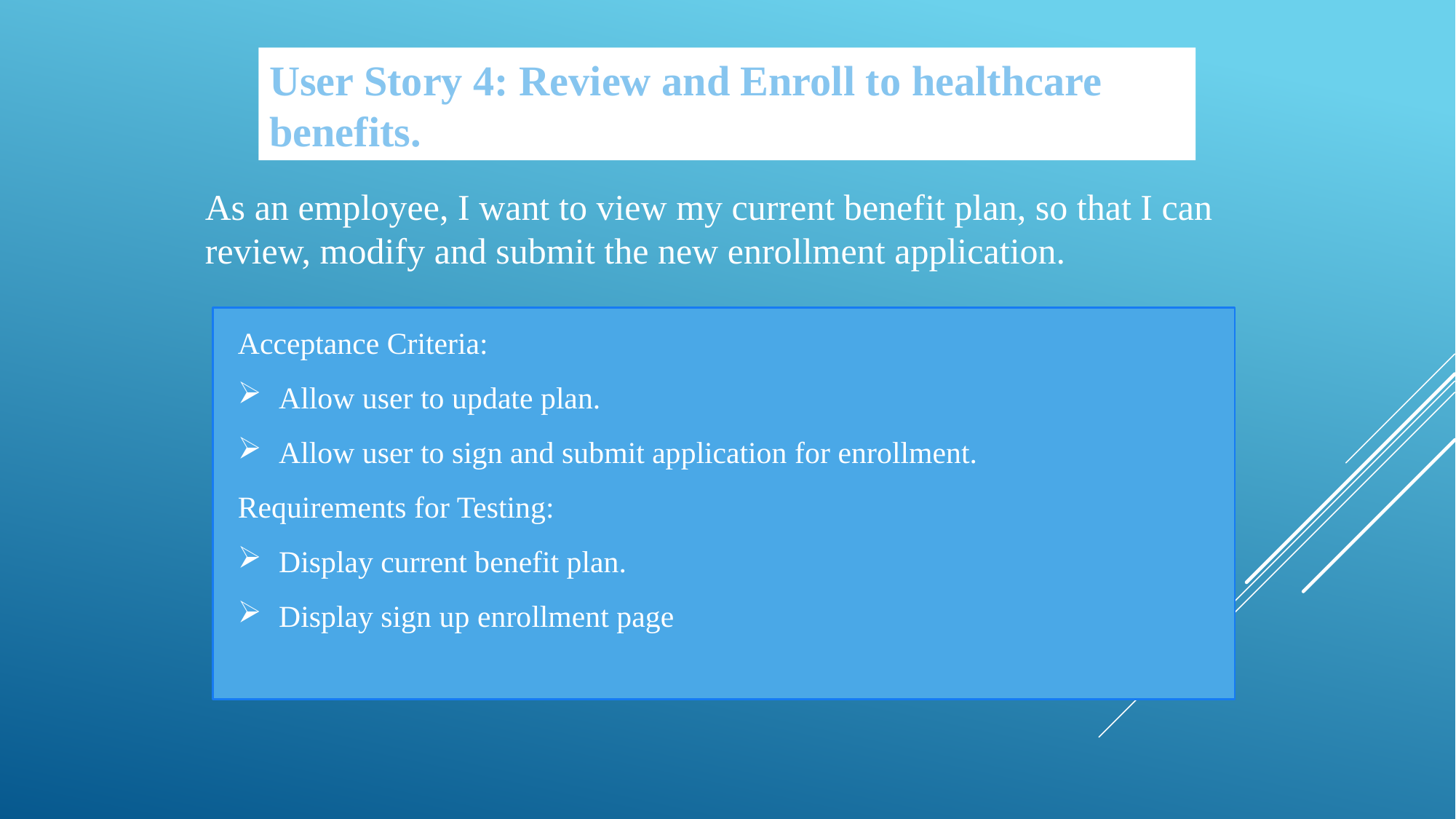

User Story 4: Review and Enroll to healthcare benefits.
As an employee, I want to view my current benefit plan, so that I can review, modify and submit the new enrollment application.

Acceptance Criteria:
Allow user to update plan.
Allow user to sign and submit application for enrollment.
Requirements for Testing:
Display current benefit plan.
Display sign up enrollment page